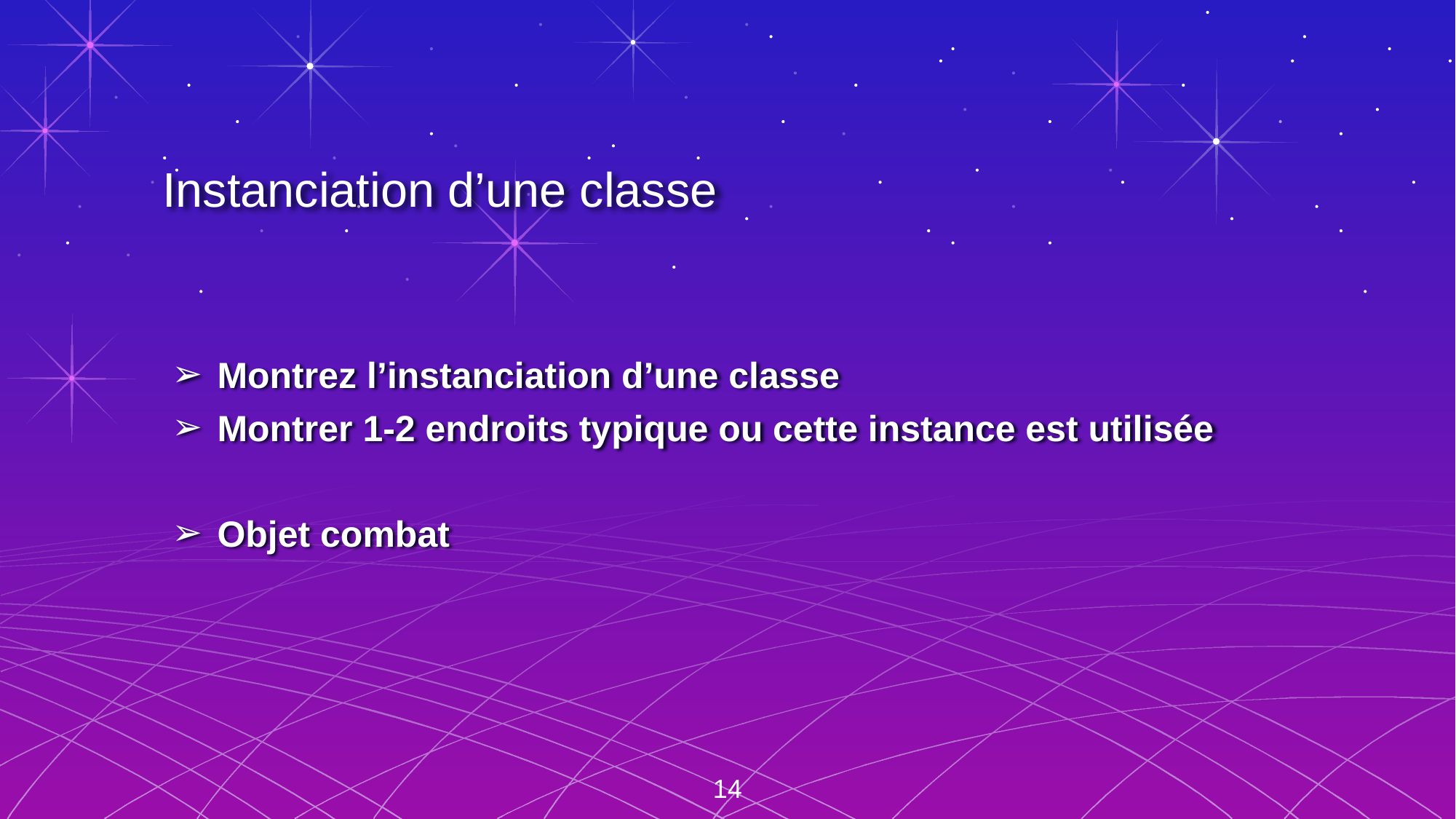

18/06/2021
nom des élèves - nom du jeu
# Instanciation d’une classe
Montrez l’instanciation d’une classe
Montrer 1-2 endroits typique ou cette instance est utilisée

Objet combat
14